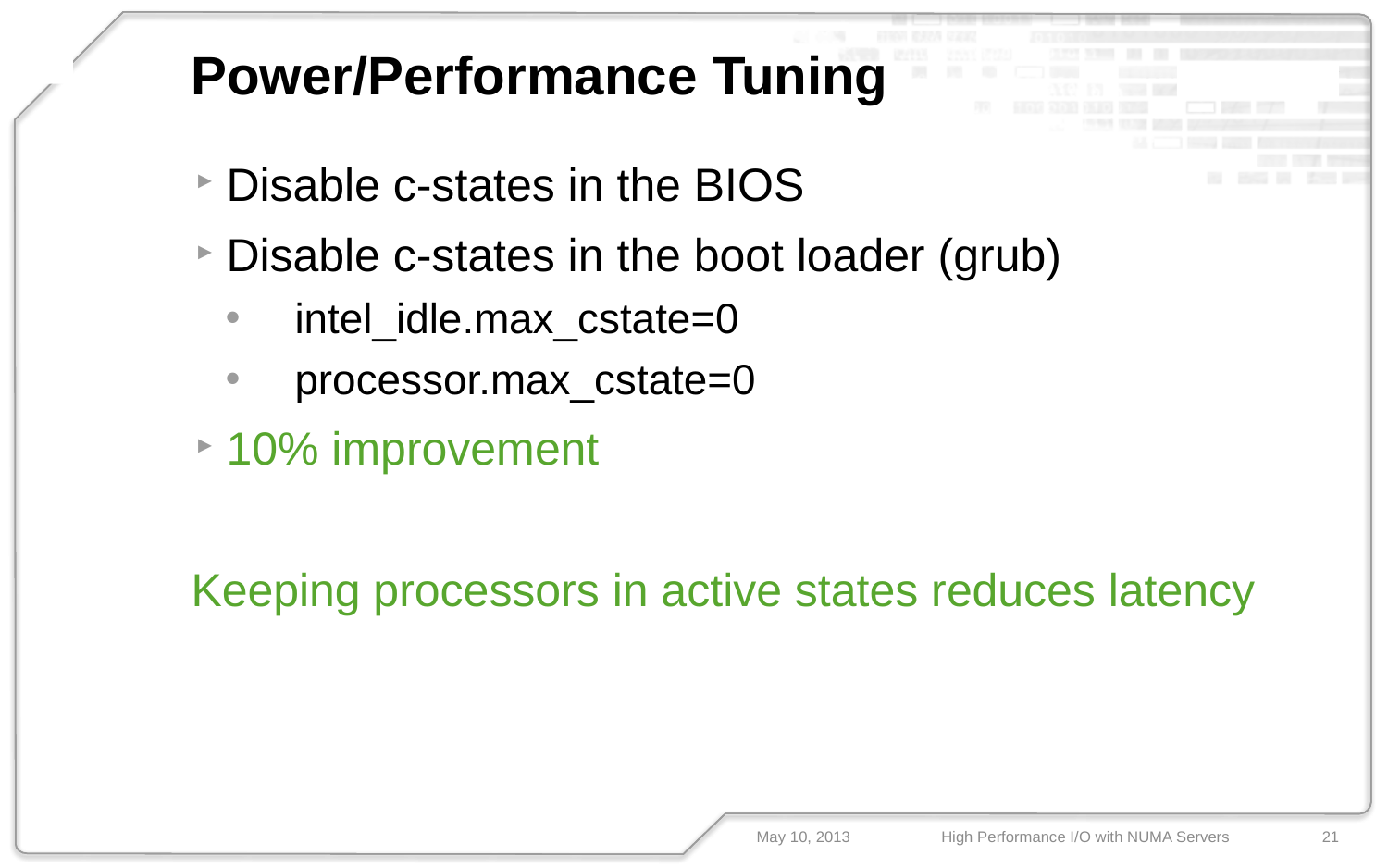

FUIO
# Power/Performance Tuning
N-IO
FUSION-IO
Disable c-states in the BIOS
Disable c-states in the boot loader (grub)
intel_idle.max_cstate=0
processor.max_cstate=0
10% improvement

Keeping processors in active states reduces latency

May 10, 2013
High Performance I/O with NUMA Servers
21